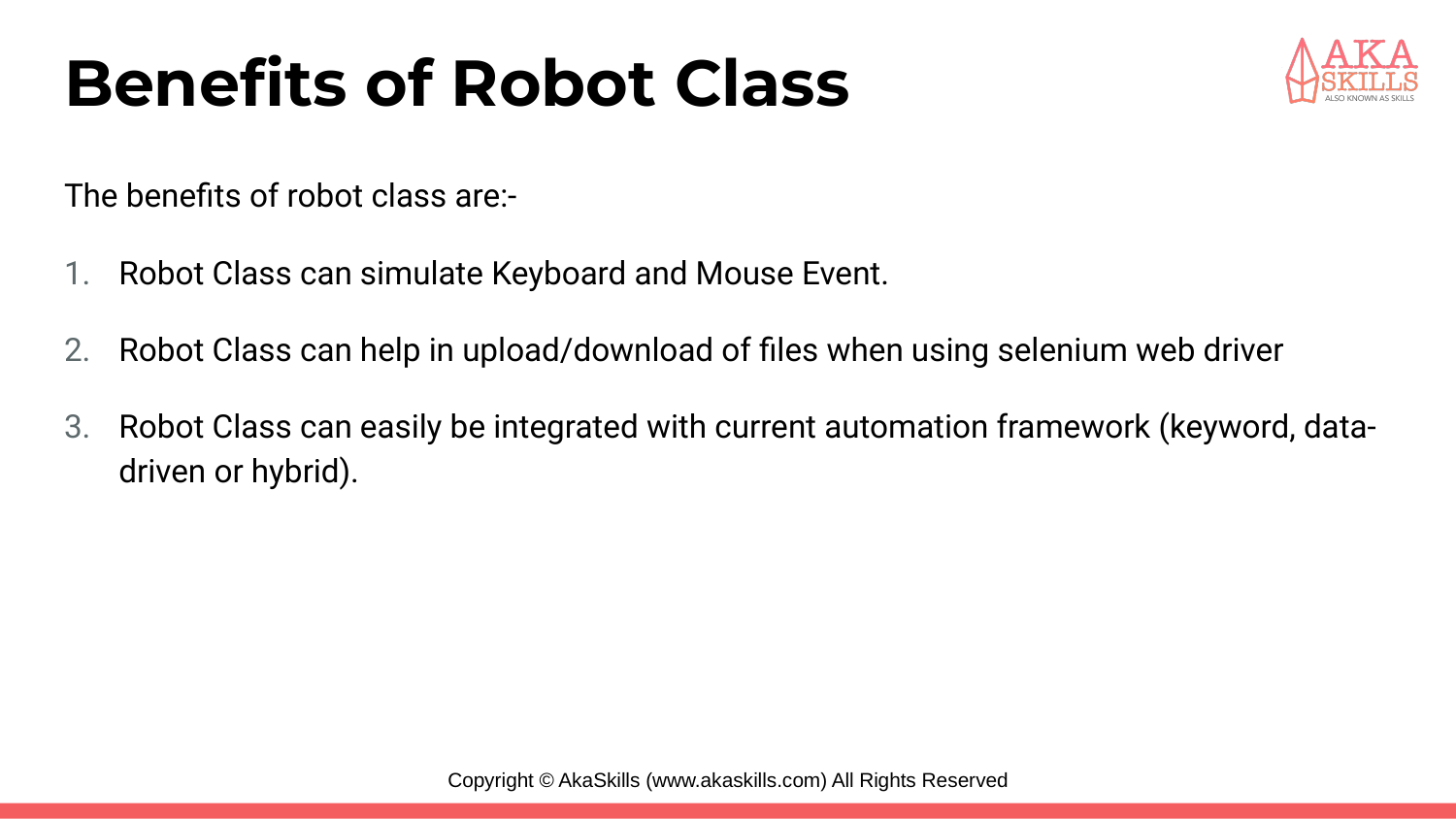

# Benefits of Robot Class
The benefits of robot class are:-
Robot Class can simulate Keyboard and Mouse Event.
Robot Class can help in upload/download of files when using selenium web driver
Robot Class can easily be integrated with current automation framework (keyword, data-driven or hybrid).